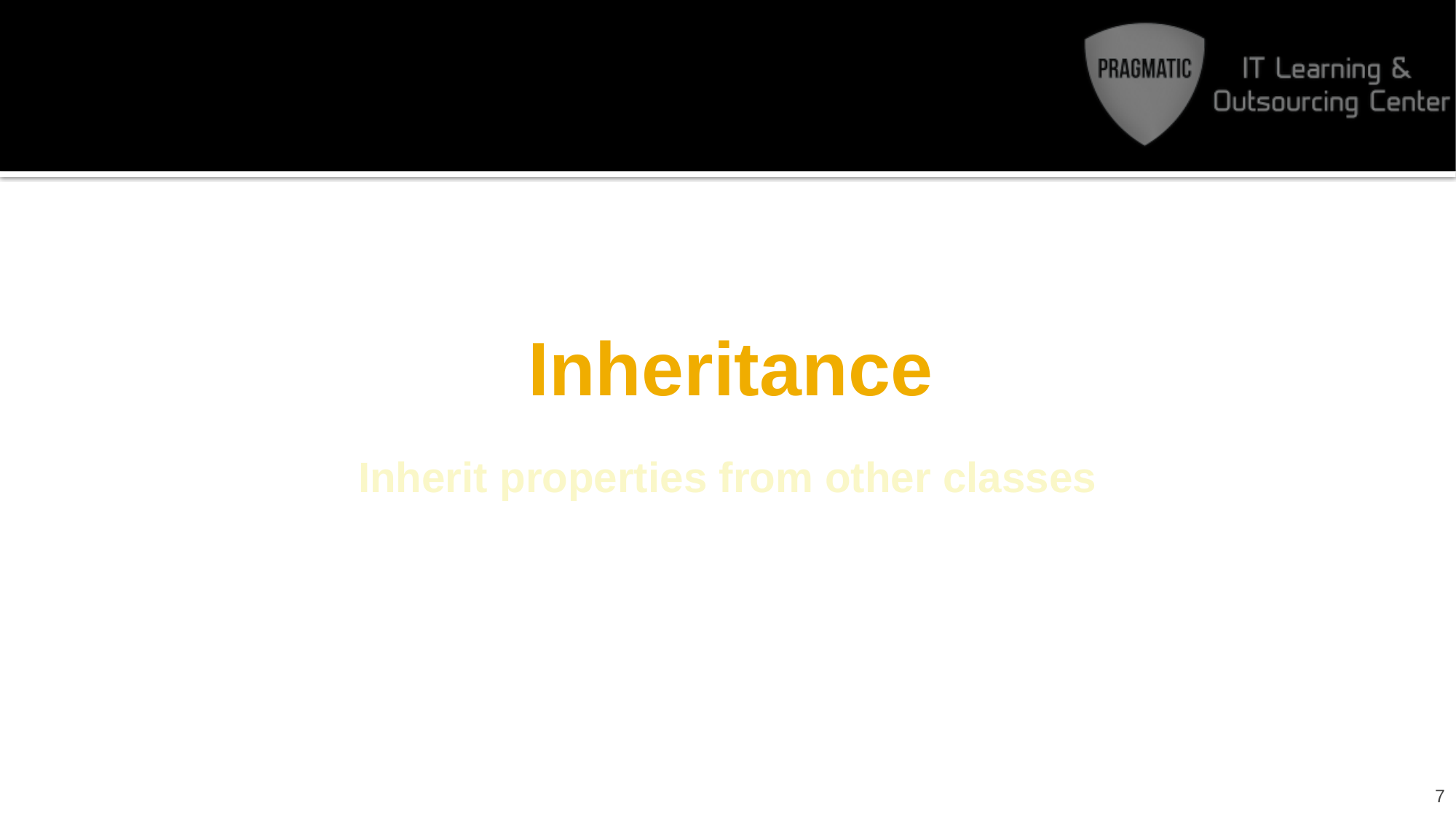

# Inheritance
Inherit properties from other classes
7